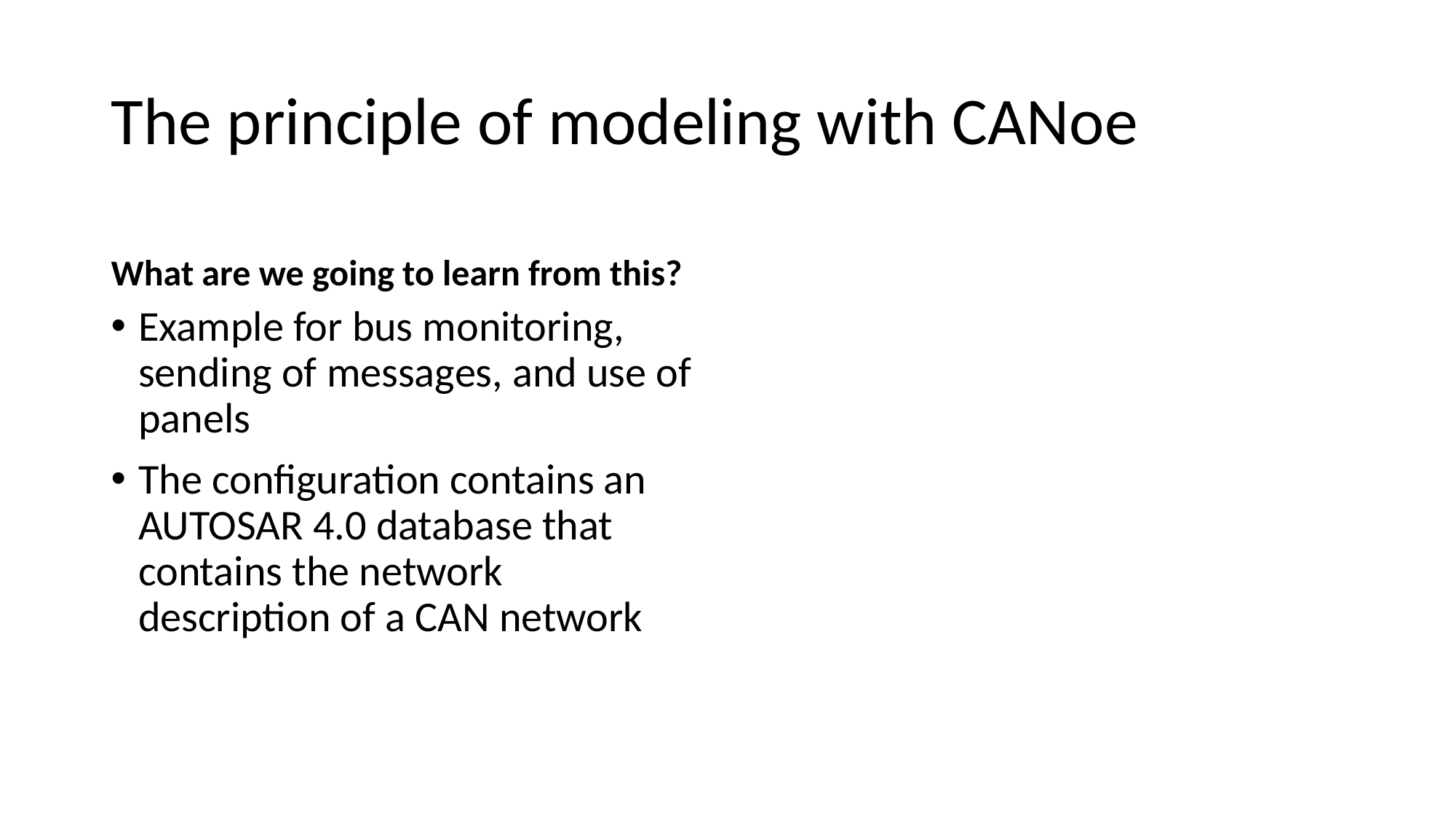

# The principle of modeling with CANoe
What are we going to learn from this?

Example for bus monitoring, sending of messages, and use of panels
The configuration contains an AUTOSAR 4.0 database that contains the network description of a CAN network